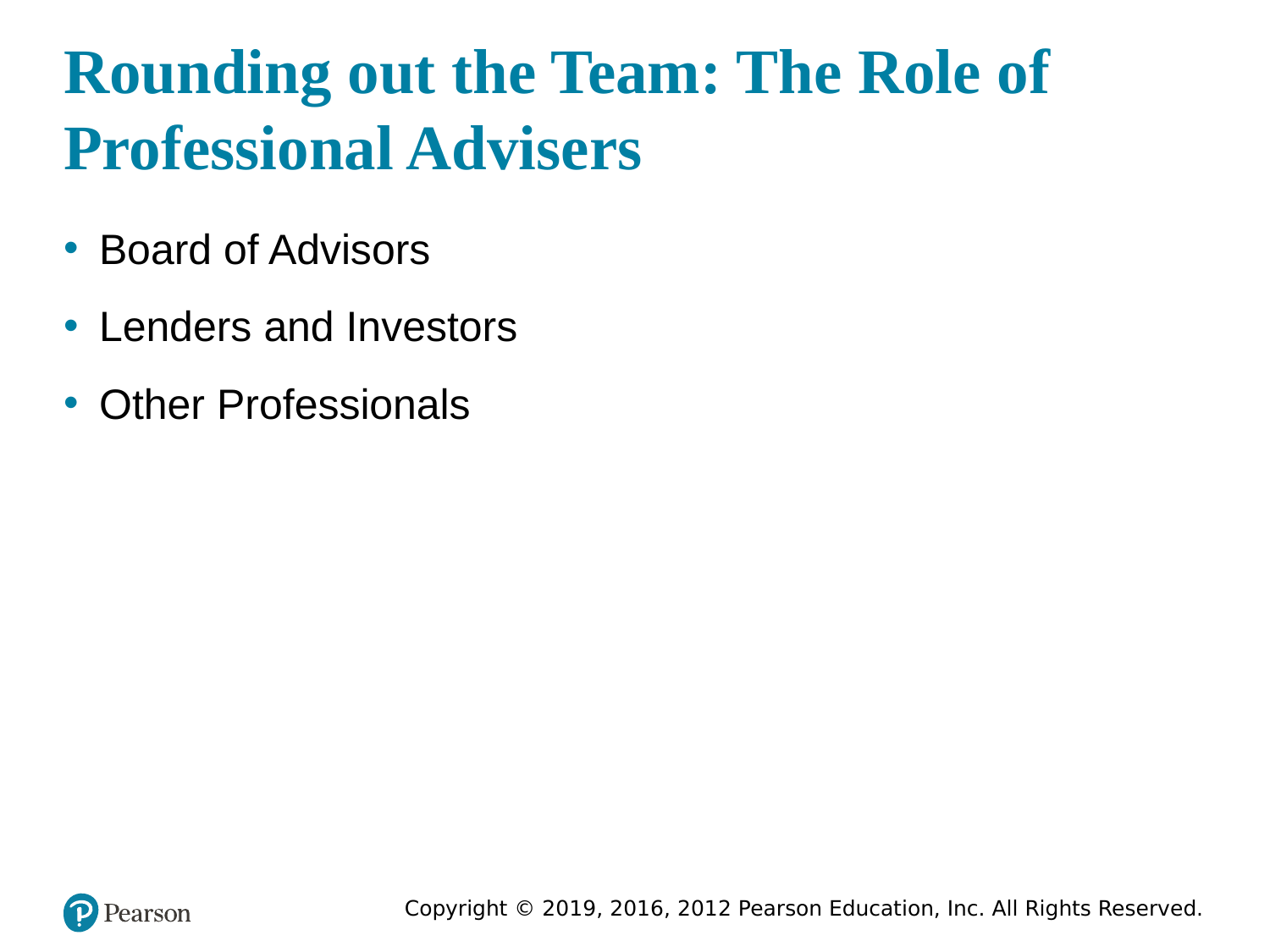

# Rounding out the Team: The Role of Professional Advisers
Board of Advisors
Lenders and Investors
Other Professionals